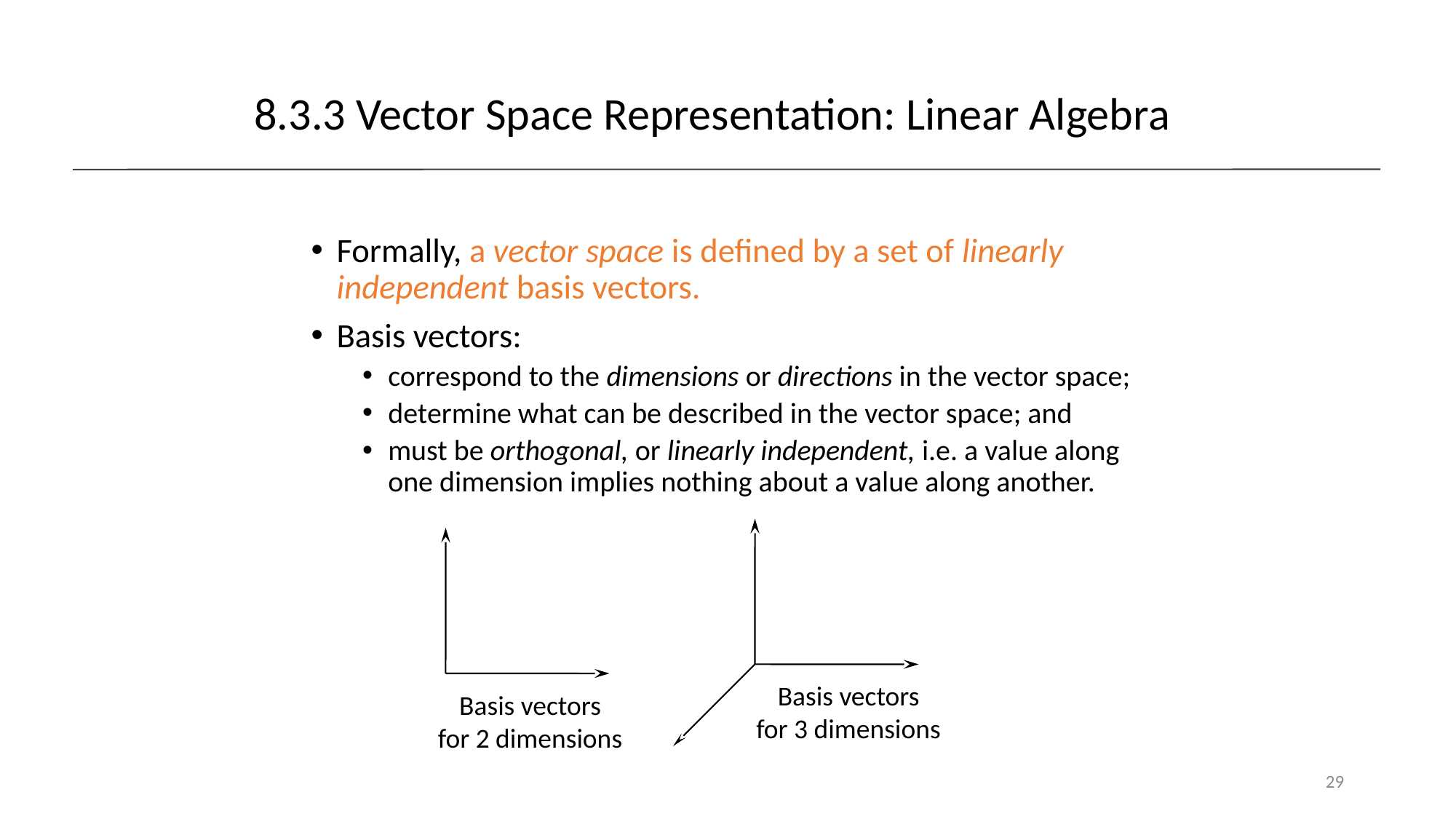

# 8.3.3 Vector Space Representation: Linear Algebra
Formally, a vector space is defined by a set of linearly independent basis vectors.
Basis vectors:
correspond to the dimensions or directions in the vector space;
determine what can be described in the vector space; and
must be orthogonal, or linearly independent, i.e. a value along one dimension implies nothing about a value along another.

Basis vectors
for 3 dimensions

Basis vectors
for 2 dimensions
29